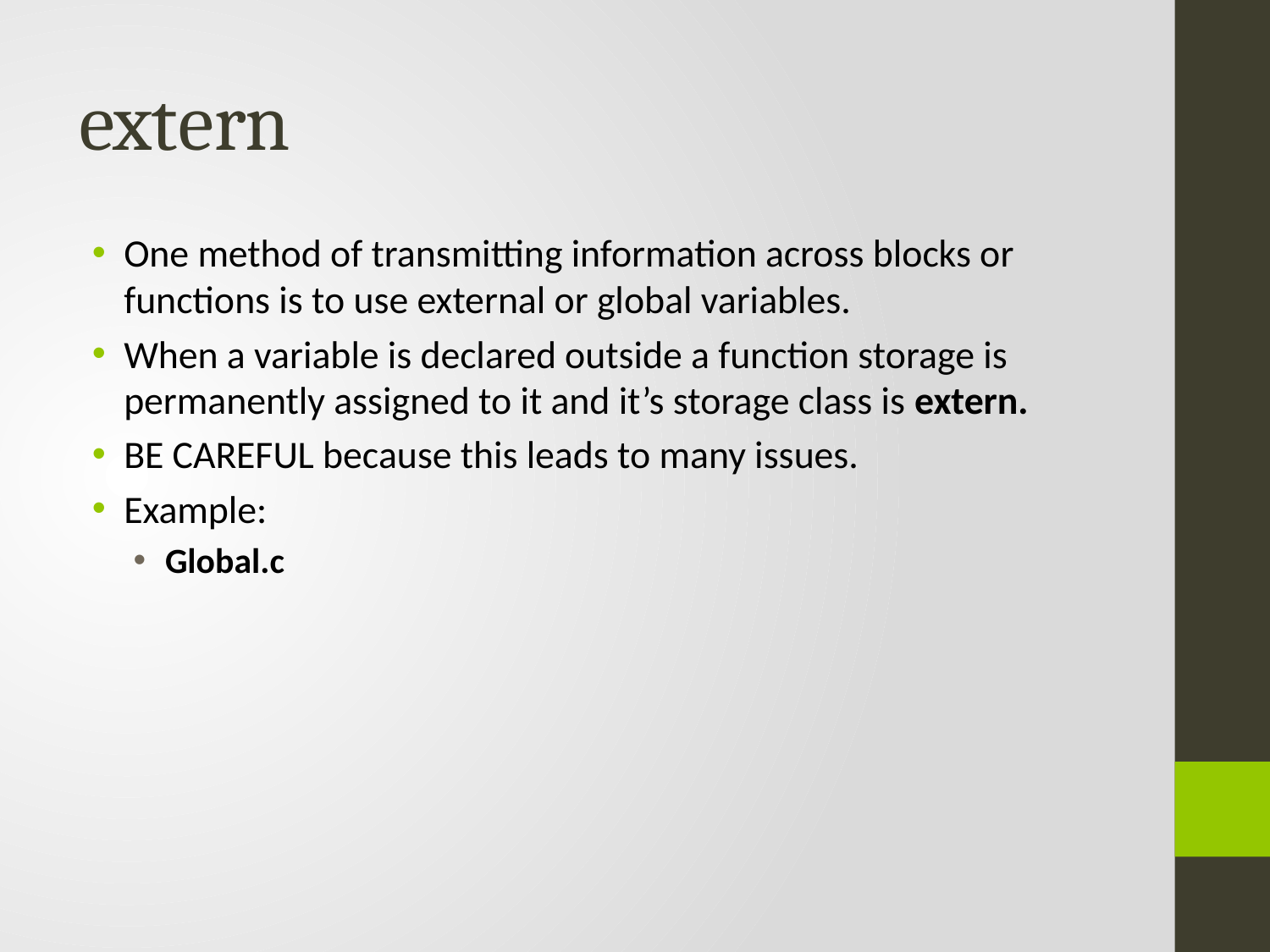

# extern
One method of transmitting information across blocks or functions is to use external or global variables.
When a variable is declared outside a function storage is permanently assigned to it and it’s storage class is extern.
BE CAREFUL because this leads to many issues.
Example:
Global.c